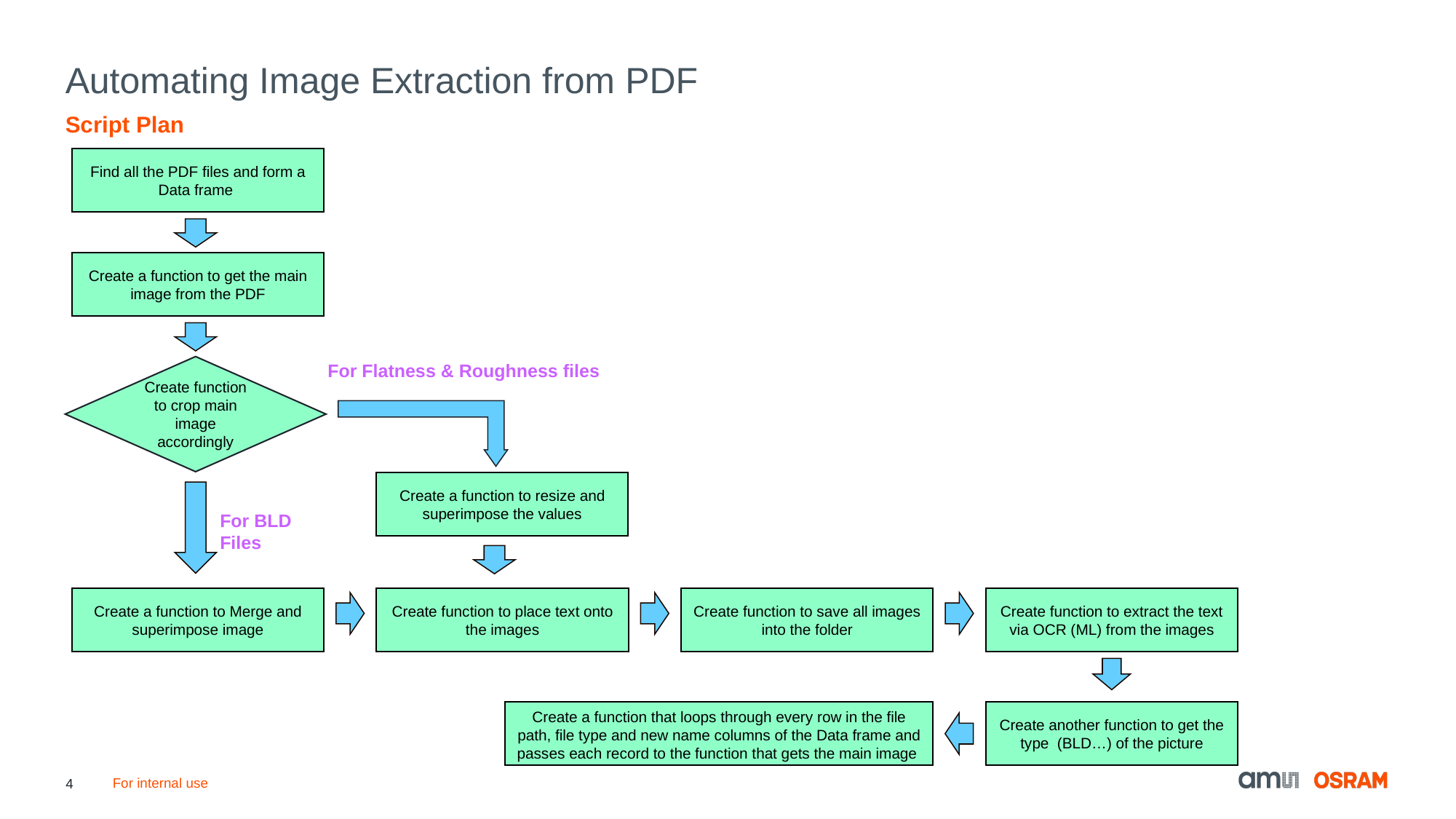

# Automating Image Extraction from PDF
Script Plan
Find all the PDF files and form a Data frame

Create a function to get the main image from the PDF

For Flatness & Roughness files
Create function to crop main image accordingly

Create a function to resize and superimpose the values
For BLD Files

Create a function to Merge and superimpose image
Create function to place text onto the images
Create function to save all images into the folder
Create function to extract the text via OCR (ML) from the images

Create a function that loops through every row in the file path, file type and new name columns of the Data frame and passes each record to the function that gets the main image

Create another function to get the type  (BLD…) of the picture

For internal use